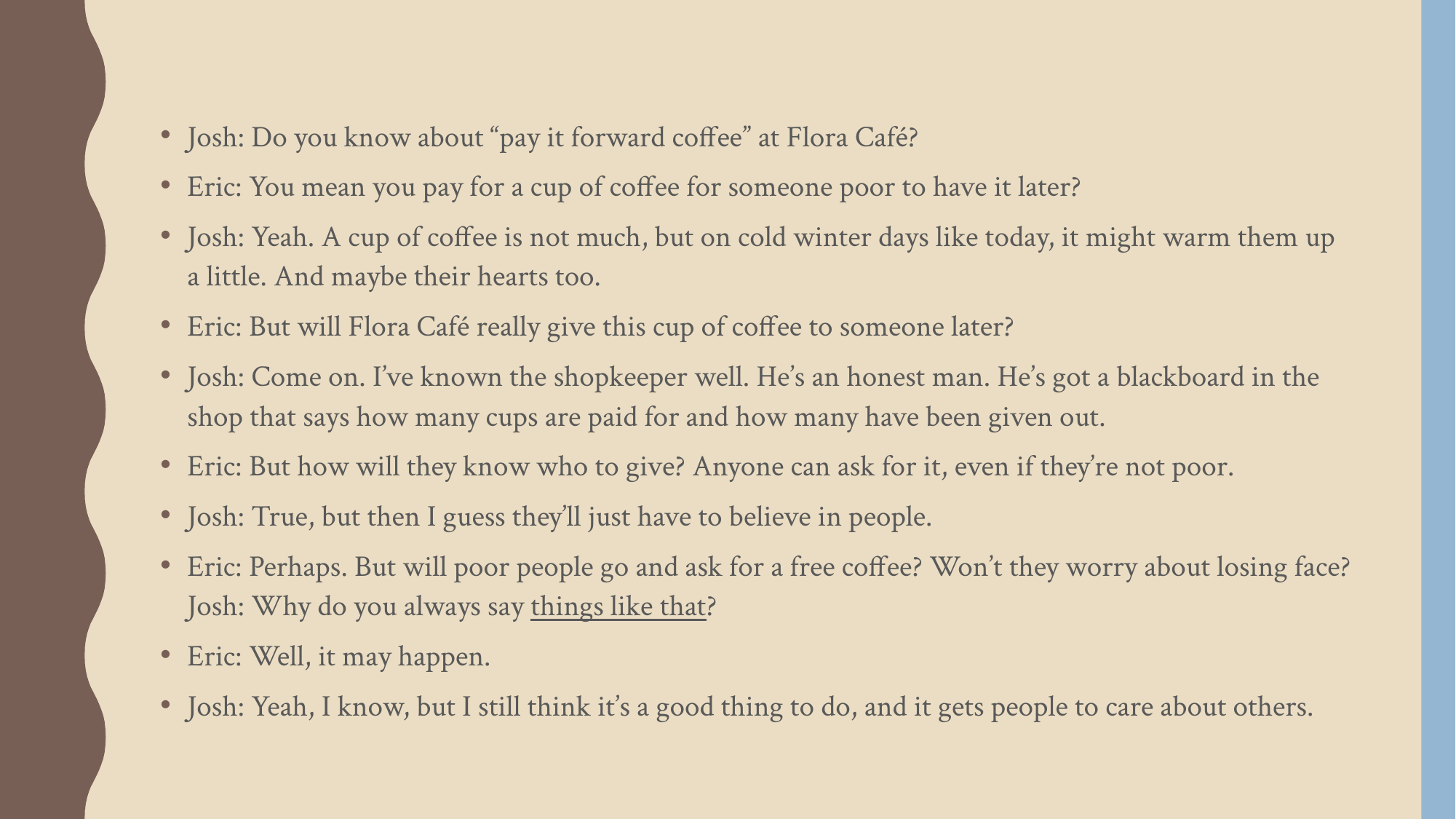

Josh: Do you know about “pay it forward coffee” at Flora Café?
Eric: You mean you pay for a cup of coffee for someone poor to have it later?
Josh: Yeah. A cup of coffee is not much, but on cold winter days like today, it might warm them up a little. And maybe their hearts too.
Eric: But will Flora Café really give this cup of coffee to someone later?
Josh: Come on. I’ve known the shopkeeper well. He’s an honest man. He’s got a blackboard in the shop that says how many cups are paid for and how many have been given out.
Eric: But how will they know who to give? Anyone can ask for it, even if they’re not poor.
Josh: True, but then I guess they’ll just have to believe in people.
Eric: Perhaps. But will poor people go and ask for a free coffee? Won’t they worry about losing face? Josh: Why do you always say things like that?
Eric: Well, it may happen.
Josh: Yeah, I know, but I still think it’s a good thing to do, and it gets people to care about others.